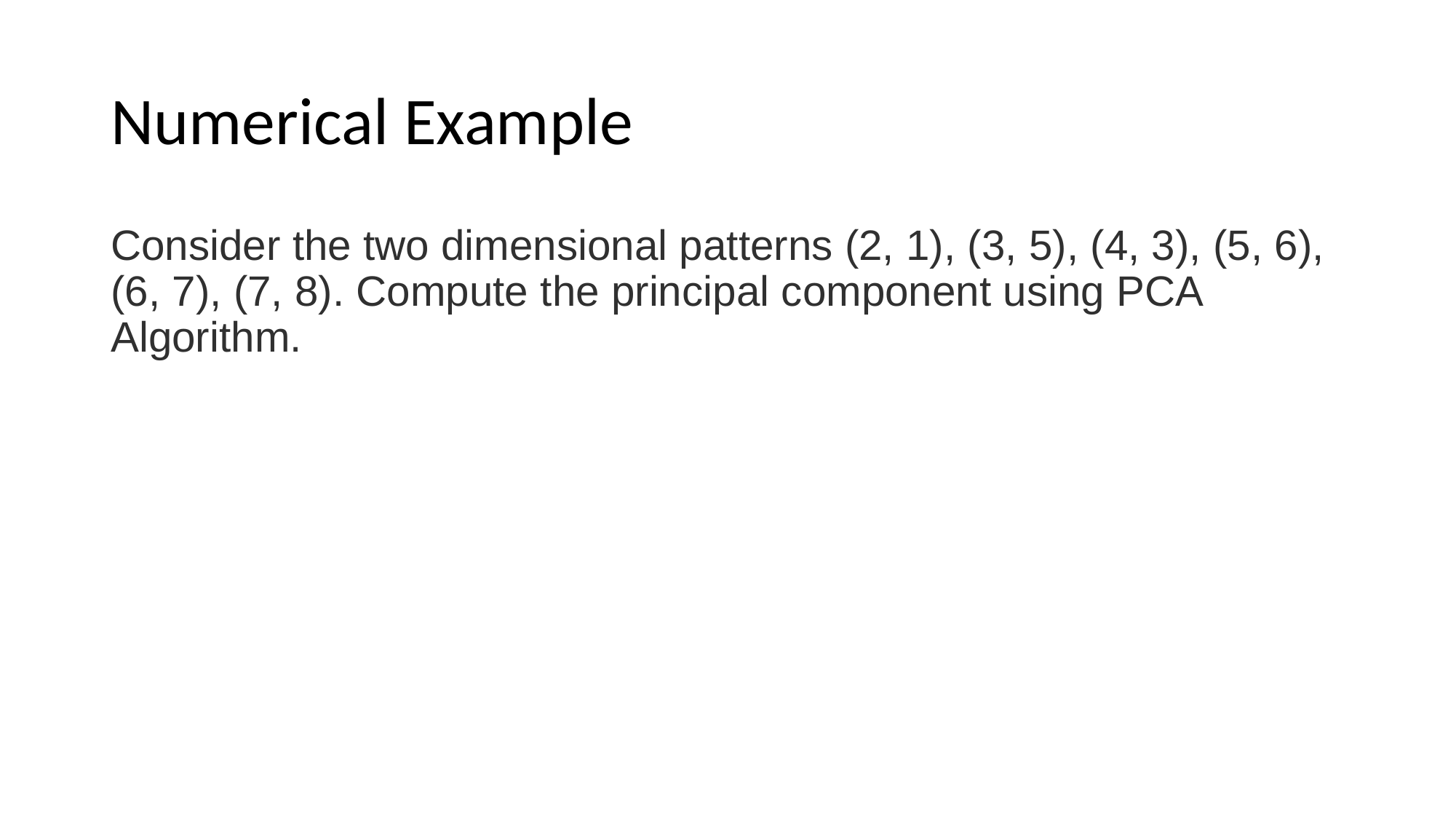

# Numerical Example
Consider the two dimensional patterns (2, 1), (3, 5), (4, 3), (5, 6), (6, 7), (7, 8). Compute the principal component using PCA Algorithm.